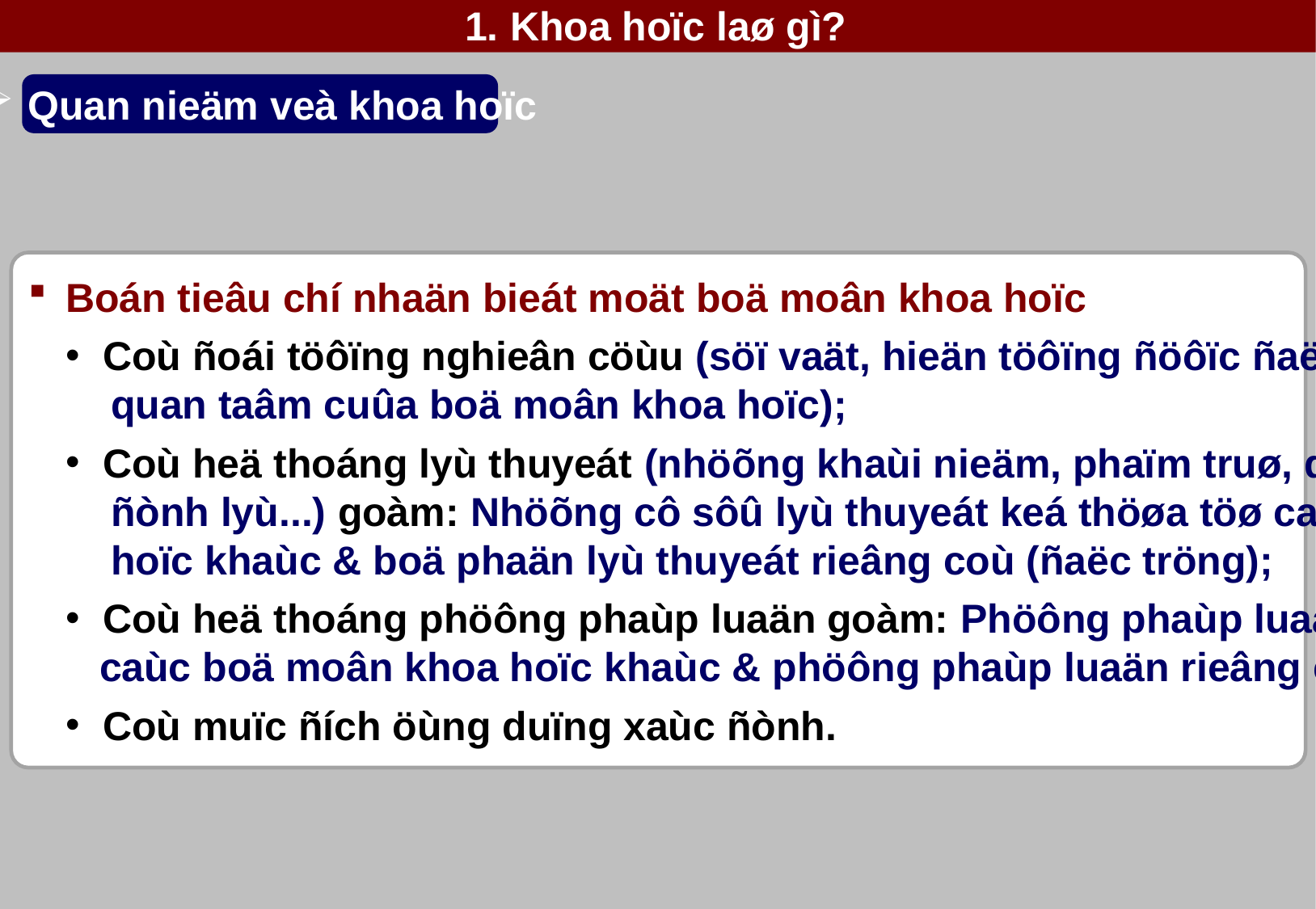

1. Khoa hoïc laø gì?
Quan nieäm veà khoa hoïc
Boán tieâu chí nhaän bieát moät boä moân khoa hoïc
Coù ñoái töôïng nghieân cöùu (söï vaät, hieän töôïng ñöôïc ñaët trong phaïm vi
    quan taâm cuûa boä moân khoa hoïc);
Coù heä thoáng lyù thuyeát (nhöõng khaùi nieäm, phaïm truø, qui luaät, ñònh luaät,
    ñònh lyù...) goàm: Nhöõng cô sôû lyù thuyeát keá thöøa töø caùc boä moân khoa
    hoïc khaùc & boä phaän lyù thuyeát rieâng coù (ñaëc tröng);
Coù heä thoáng phöông phaùp luaän goàm: Phöông phaùp luaän thaâm nhaäp töø
   caùc boä moân khoa hoïc khaùc & phöông phaùp luaän rieâng coù (ñaëc tröng);
Coù muïc ñích öùng duïng xaùc ñònh.